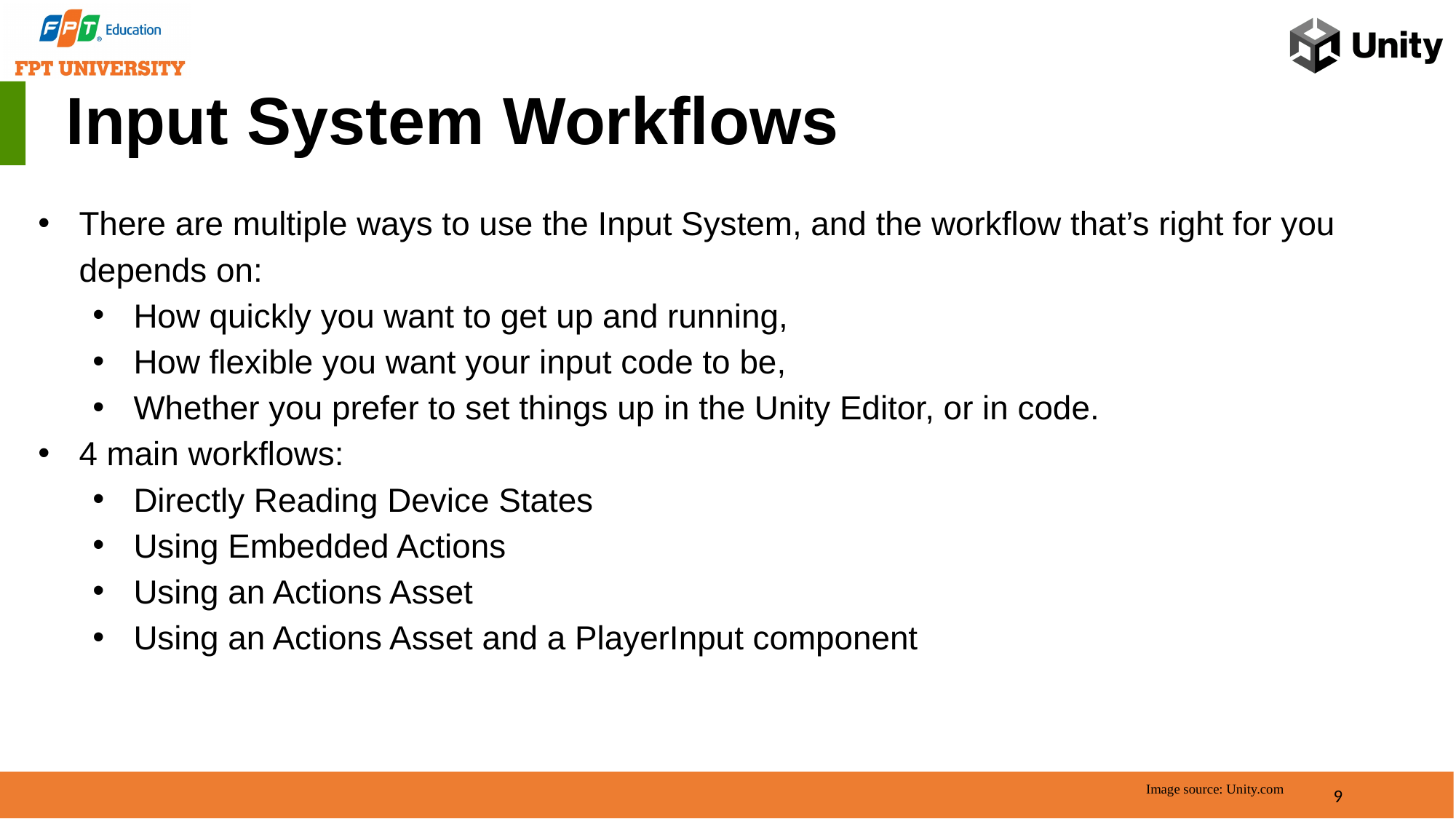

Input System Workflows

There are multiple ways to use the Input System, and the workflow that’s right for you depends on:
How quickly you want to get up and running,
How flexible you want your input code to be,
Whether you prefer to set things up in the Unity Editor, or in code.
4 main workflows:
Directly Reading Device States
Using Embedded Actions
Using an Actions Asset
Using an Actions Asset and a PlayerInput component
9
Image source: Unity.com